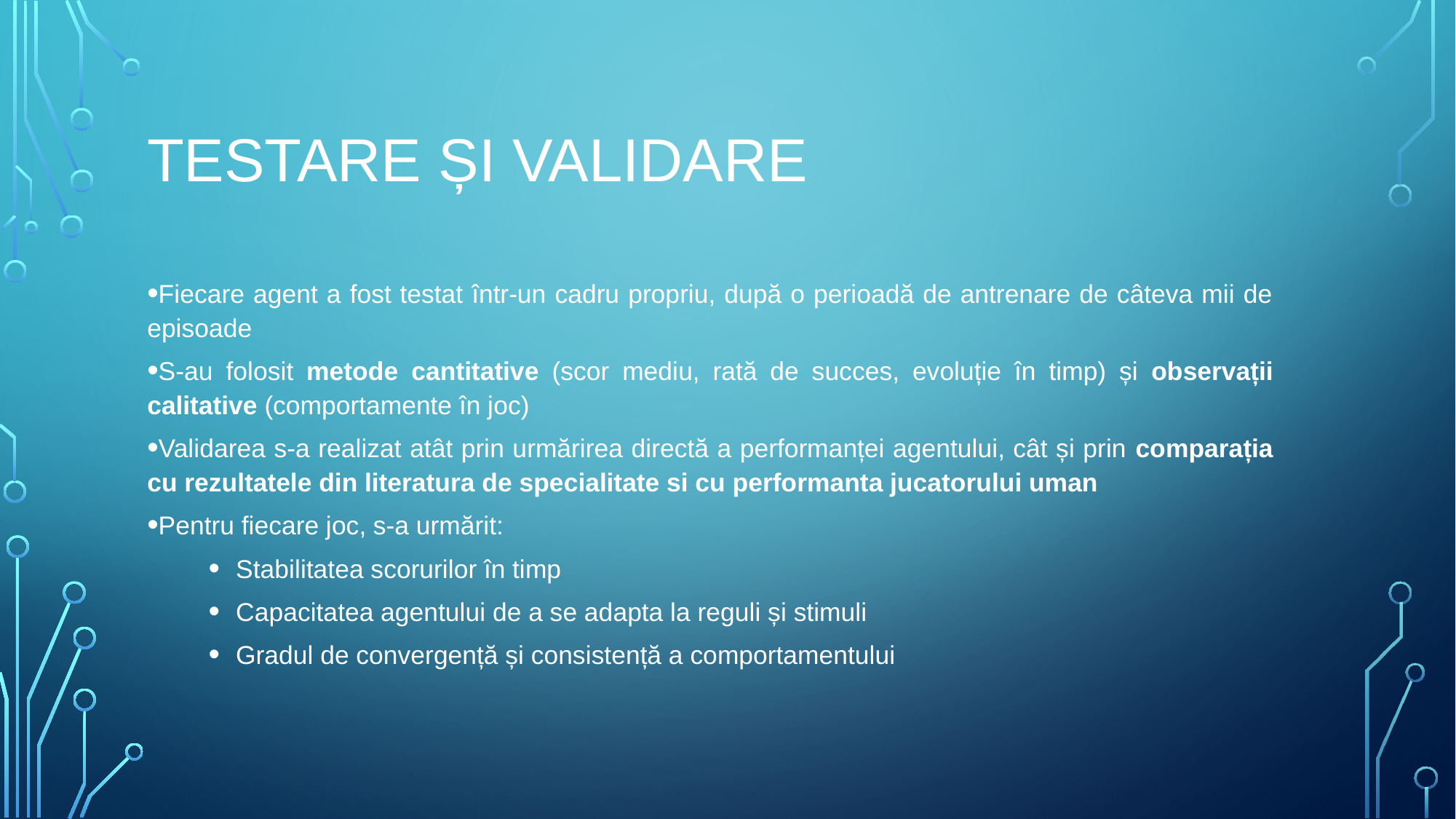

# Testare și validare
Fiecare agent a fost testat într-un cadru propriu, după o perioadă de antrenare de câteva mii de episoade
S-au folosit metode cantitative (scor mediu, rată de succes, evoluție în timp) și observații calitative (comportamente în joc)
Validarea s-a realizat atât prin urmărirea directă a performanței agentului, cât și prin comparația cu rezultatele din literatura de specialitate si cu performanta jucatorului uman
Pentru fiecare joc, s-a urmărit:
Stabilitatea scorurilor în timp
Capacitatea agentului de a se adapta la reguli și stimuli
Gradul de convergență și consistență a comportamentului